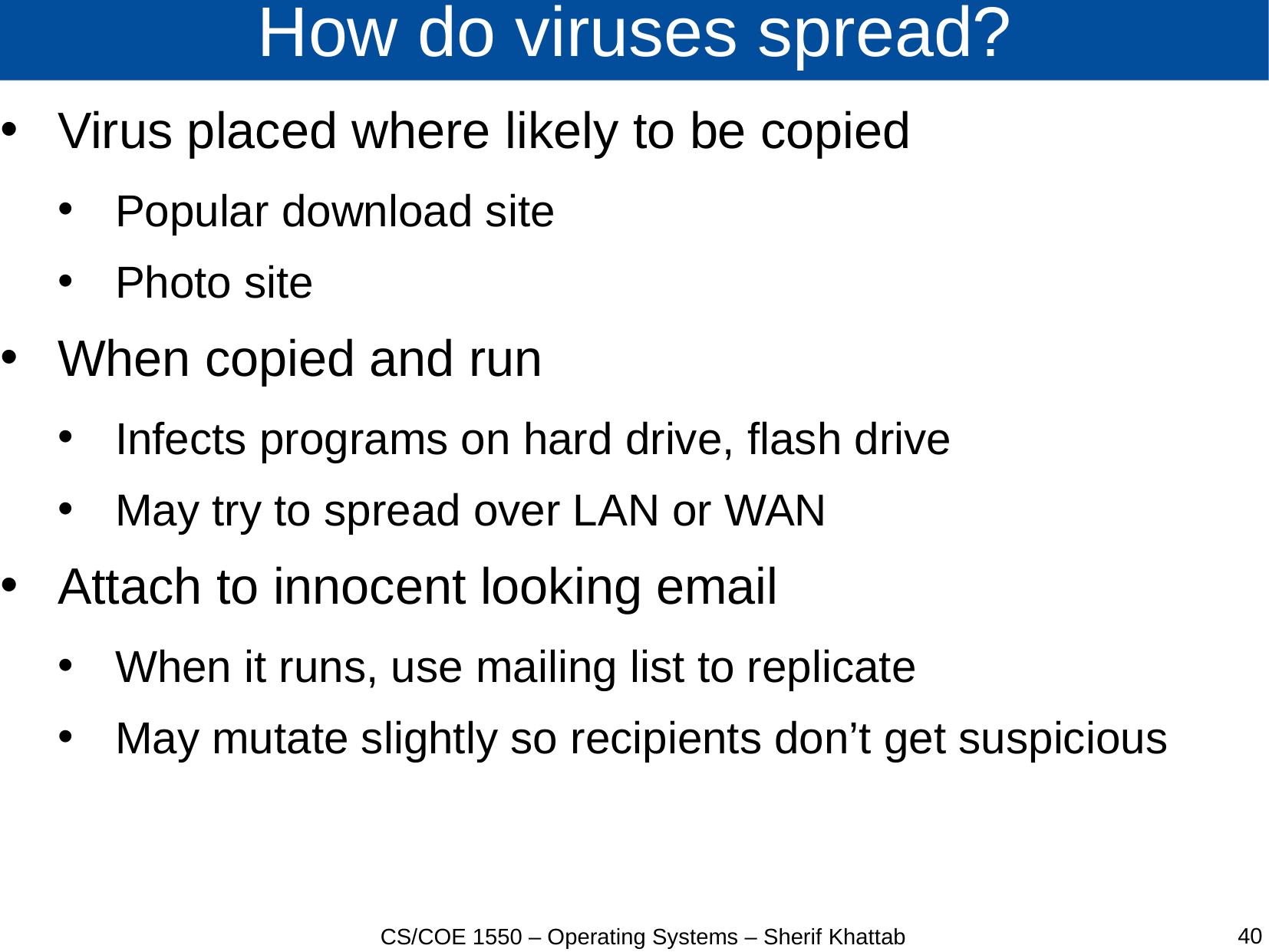

# How do viruses spread?
Virus placed where likely to be copied
Popular download site
Photo site
When copied and run
Infects programs on hard drive, flash drive
May try to spread over LAN or WAN
Attach to innocent looking email
When it runs, use mailing list to replicate
May mutate slightly so recipients don’t get suspicious
40
CS/COE 1550 – Operating Systems – Sherif Khattab